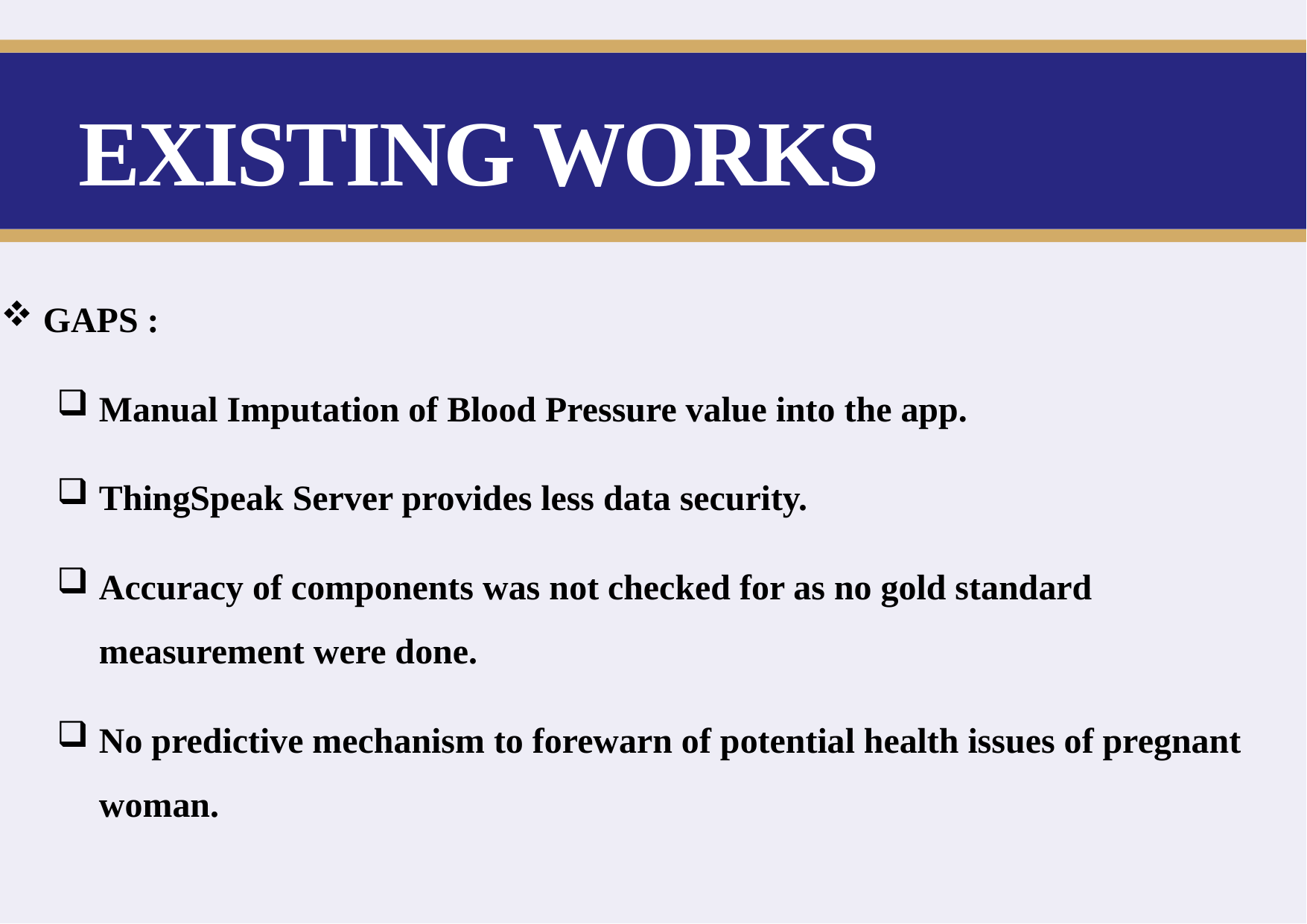

# EXISTING WORKS
GAPS :
Manual Imputation of Blood Pressure value into the app.
ThingSpeak Server provides less data security.
Accuracy of components was not checked for as no gold standard measurement were done.
No predictive mechanism to forewarn of potential health issues of pregnant woman.